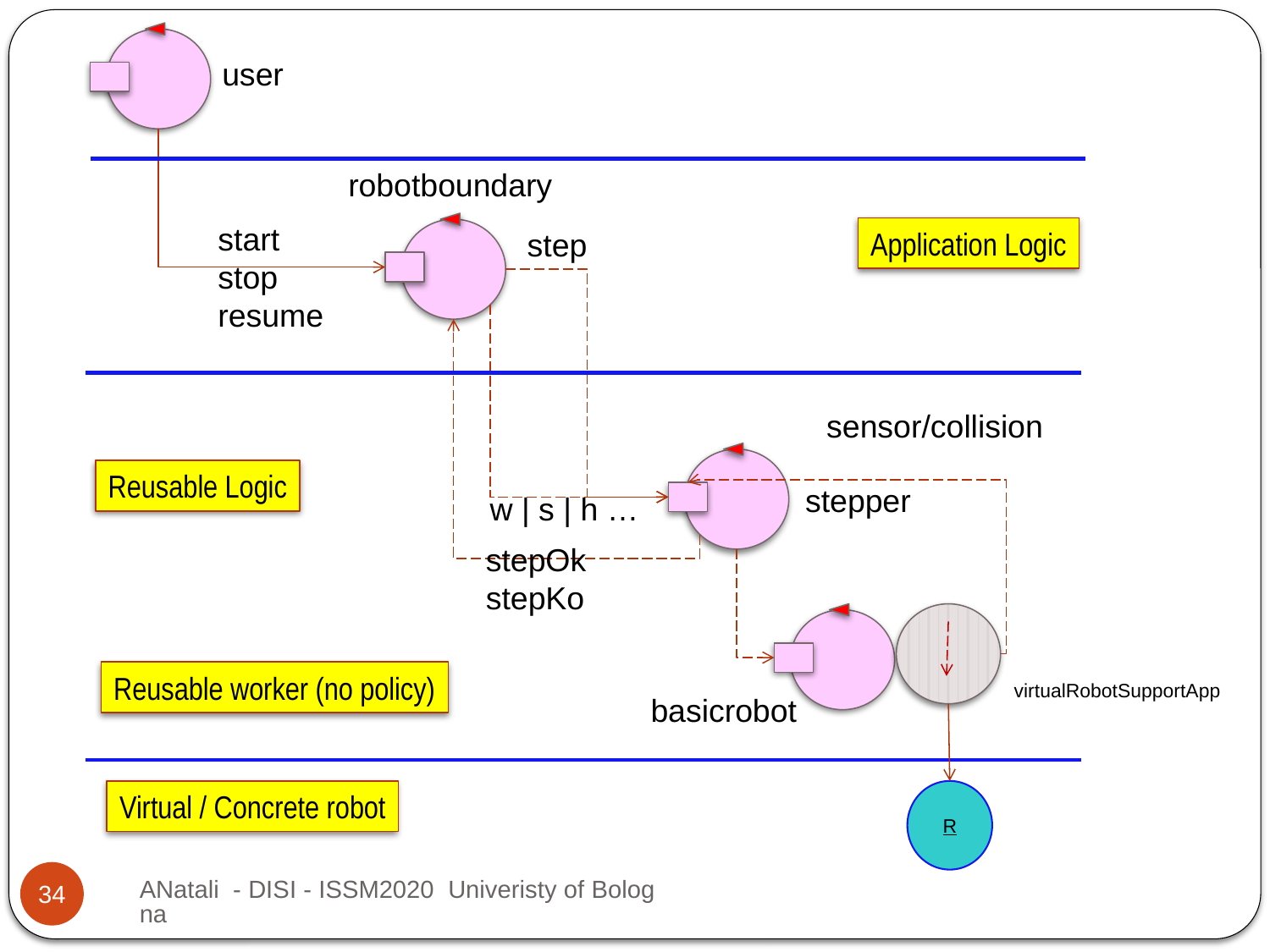

user
robotboundary
start
stop
resume

Application Logic
step
sensor/collision

Reusable Logic
stepper
w | s | h …
stepOk
stepKo

Reusable worker (no policy)
virtualRobotSupportApp
basicrobot
Virtual / Concrete robot
R
ANatali  - DISI - ISSM2020  Univeristy of Bologna
34